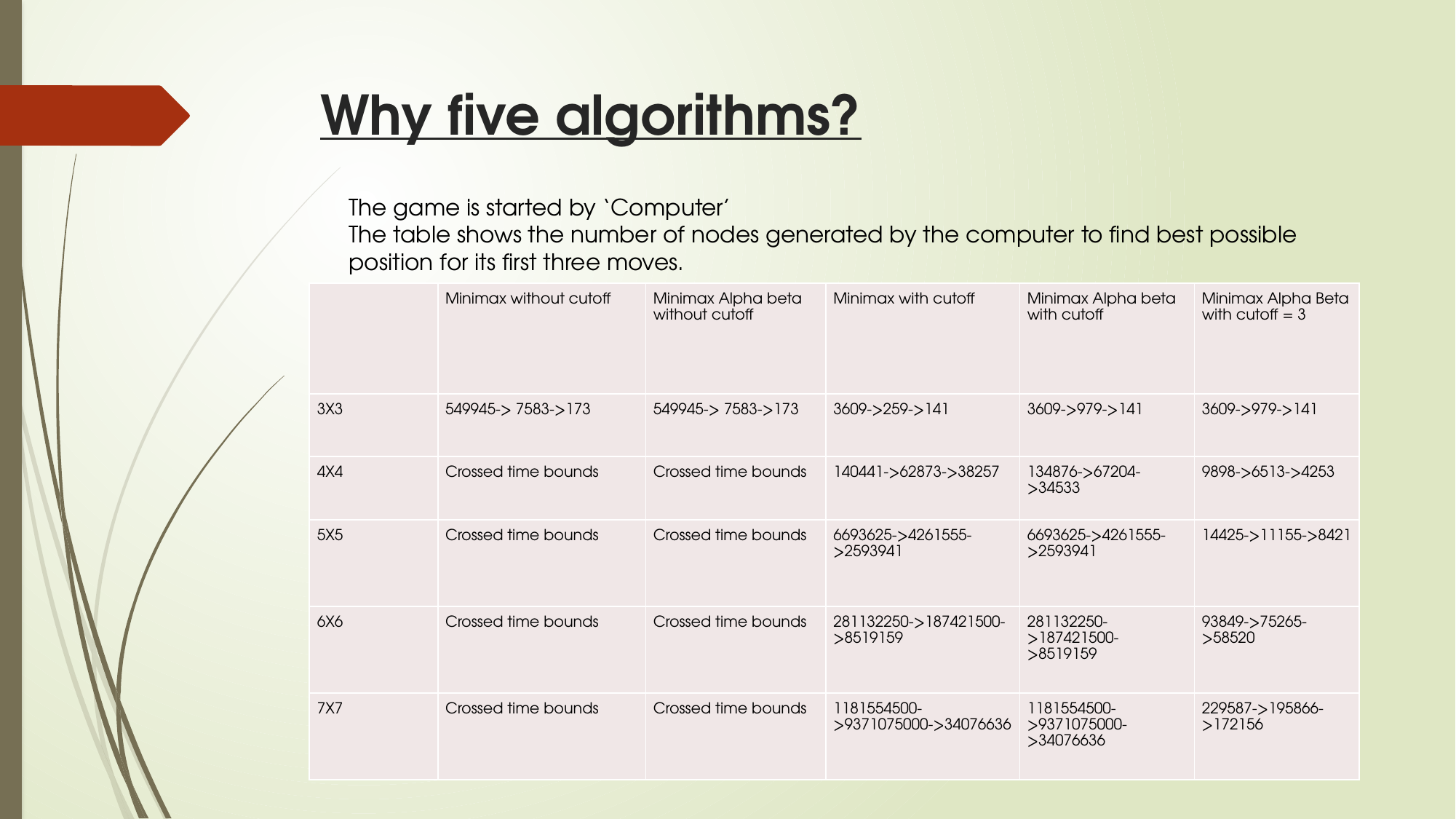

# Why five algorithms?
The game is started by ‘Computer’
The table shows the number of nodes generated by the computer to find best possible position for its first three moves.

|  | Minimax without cutoff | Minimax Alpha beta without cutoff | Minimax with cutoff | Minimax Alpha beta with cutoff | Minimax Alpha Beta with cutoff = 3 |
| --- | --- | --- | --- | --- | --- |
| 3X3 | 549945-> 7583->173 | 549945-> 7583->173 | 3609->259->141 | 3609->979->141 | 3609->979->141 |
| 4X4 | Crossed time bounds | Crossed time bounds | 140441->62873->38257 | 134876->67204->34533 | 9898->6513->4253 |
| 5X5 | Crossed time bounds | Crossed time bounds | 6693625->4261555->2593941 | 6693625->4261555->2593941 | 14425->11155->8421 |
| 6X6 | Crossed time bounds | Crossed time bounds | 281132250->187421500->8519159 | 281132250->187421500->8519159 | 93849->75265->58520 |
| 7X7 | Crossed time bounds | Crossed time bounds | 1181554500->9371075000->34076636 | 1181554500->9371075000->34076636 | 229587->195866->172156 |